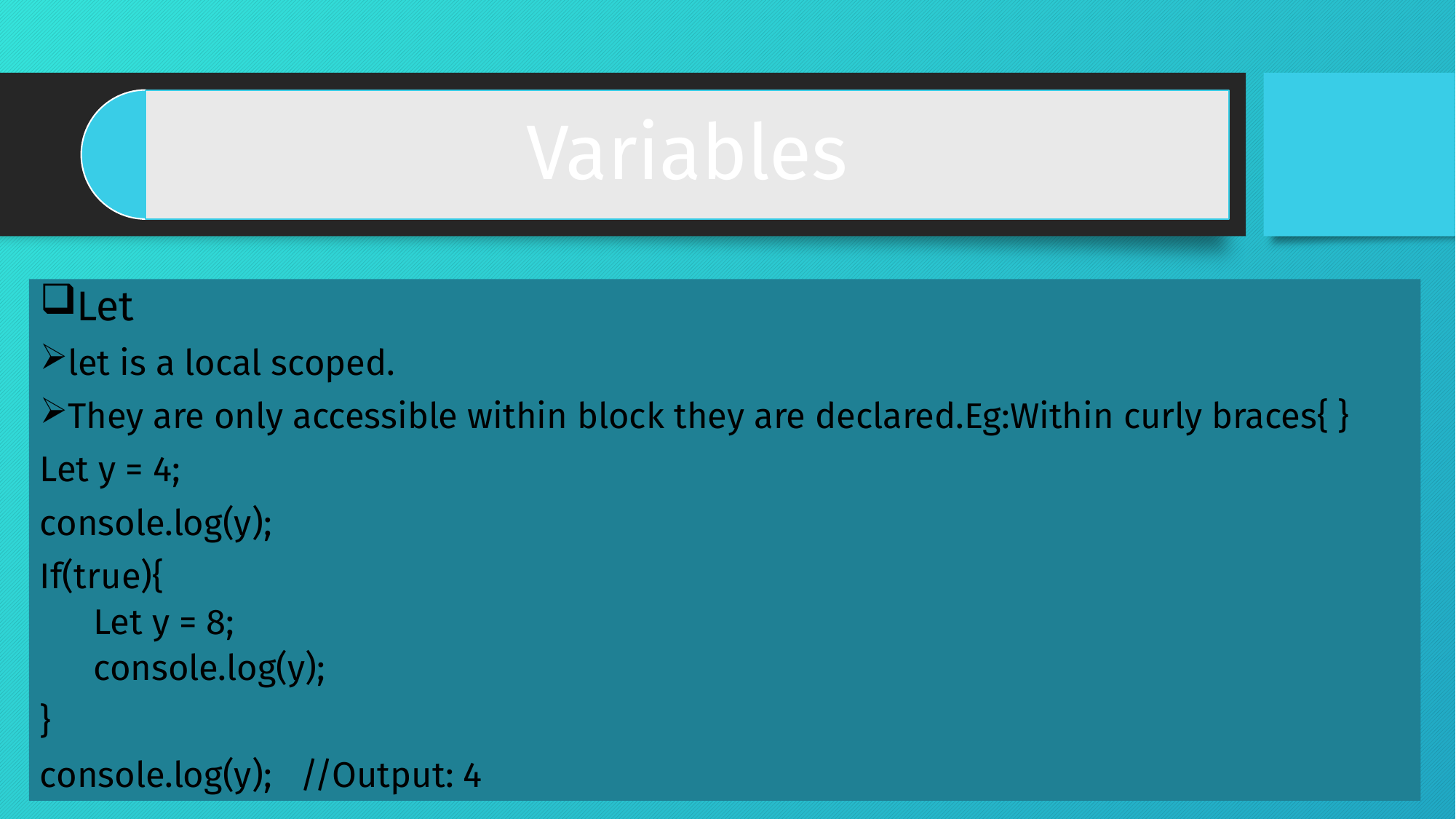

Variables
Let
let is a local scoped.
They are only accessible within block they are declared.Eg:Within curly braces{ }
Let y = 4;
console.log(y);
If(true){
Let y = 8;
console.log(y);
}
console.log(y);   //Output: 4